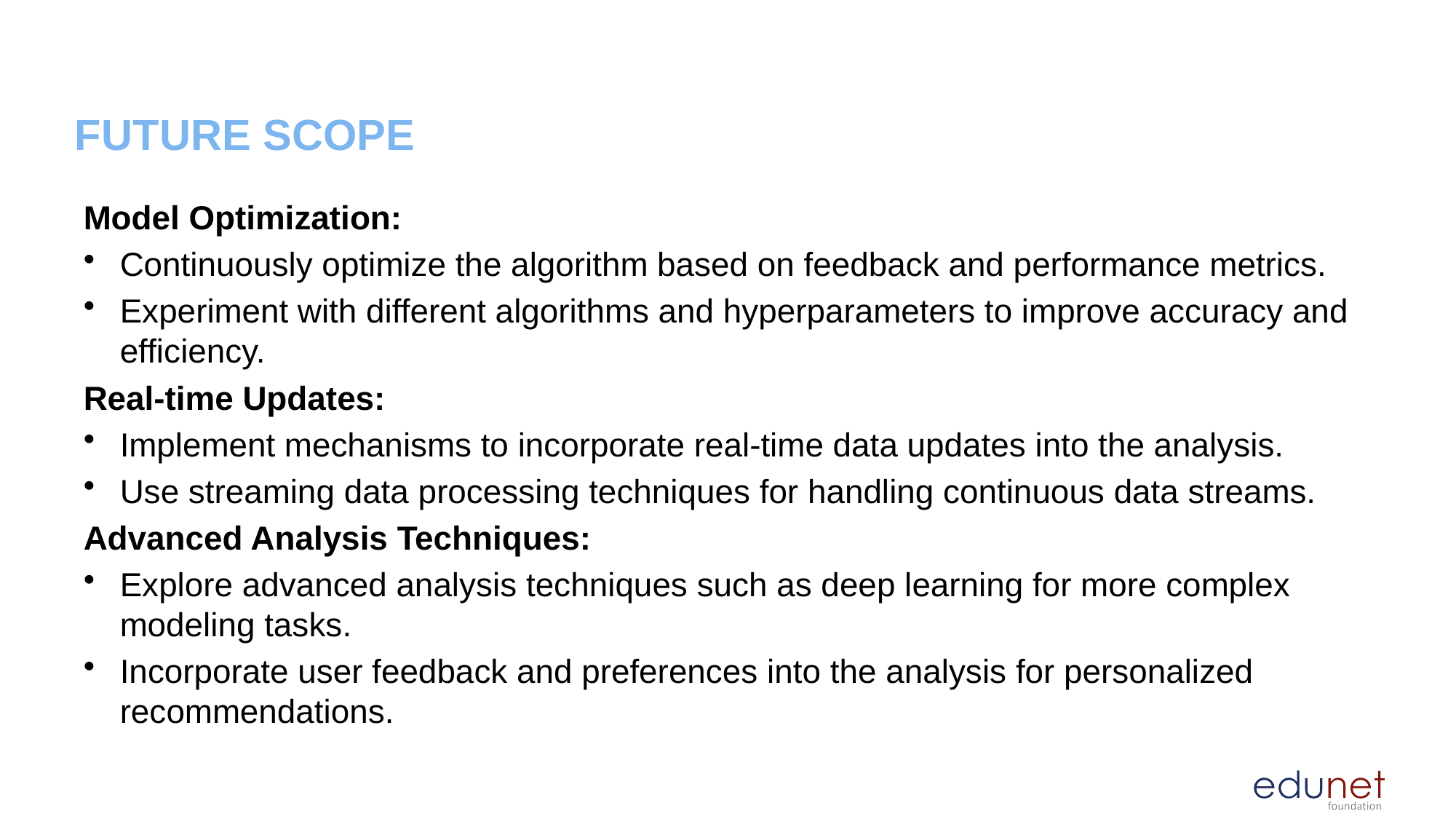

Future scope
Model Optimization:
Continuously optimize the algorithm based on feedback and performance metrics.
Experiment with different algorithms and hyperparameters to improve accuracy and efficiency.
Real-time Updates:
Implement mechanisms to incorporate real-time data updates into the analysis.
Use streaming data processing techniques for handling continuous data streams.
Advanced Analysis Techniques:
Explore advanced analysis techniques such as deep learning for more complex modeling tasks.
Incorporate user feedback and preferences into the analysis for personalized recommendations.